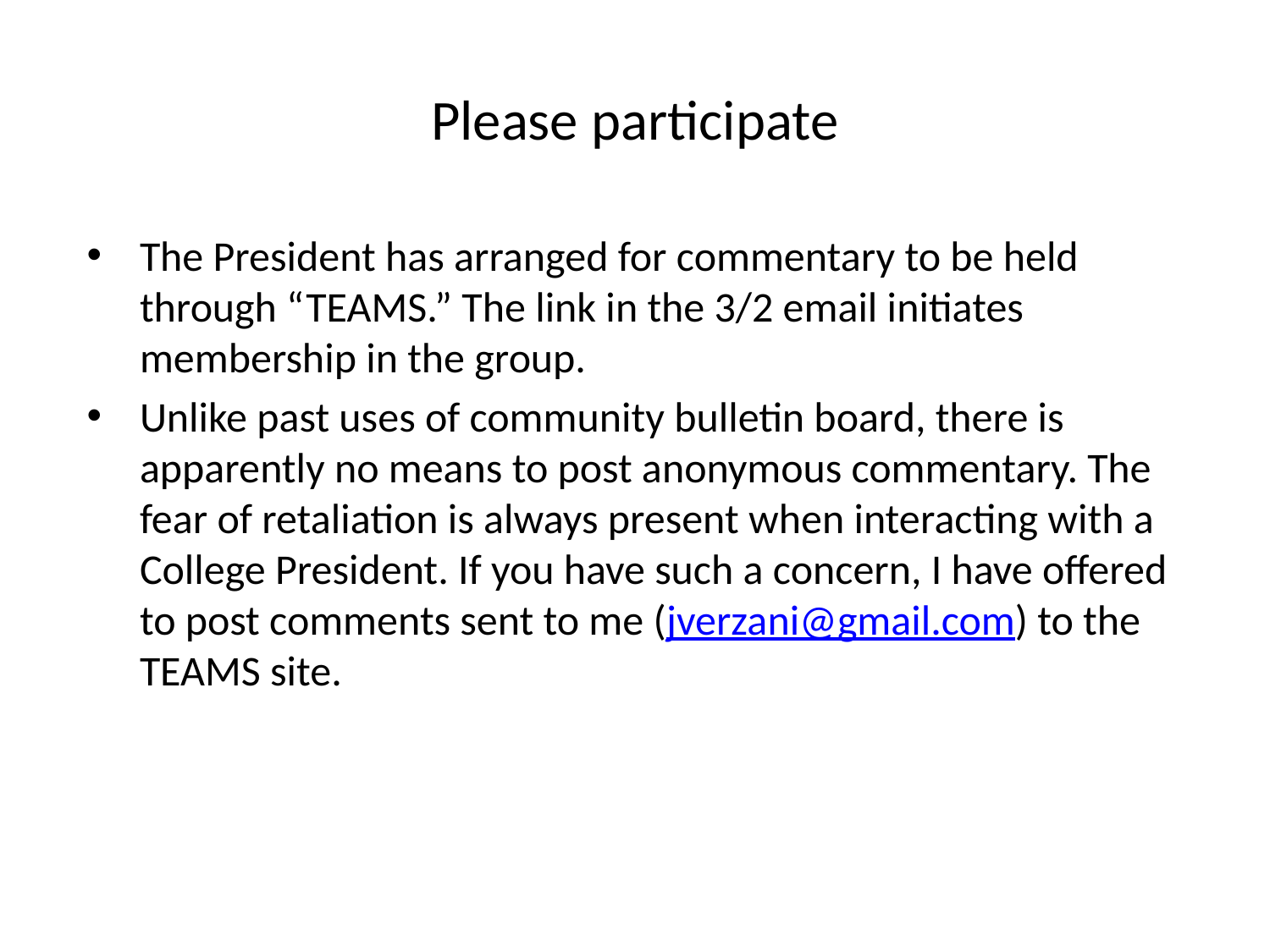

# Please participate
The President has arranged for commentary to be held through “TEAMS.” The link in the 3/2 email initiates membership in the group.
Unlike past uses of community bulletin board, there is apparently no means to post anonymous commentary. The fear of retaliation is always present when interacting with a College President. If you have such a concern, I have offered to post comments sent to me (jverzani@gmail.com) to the TEAMS site.